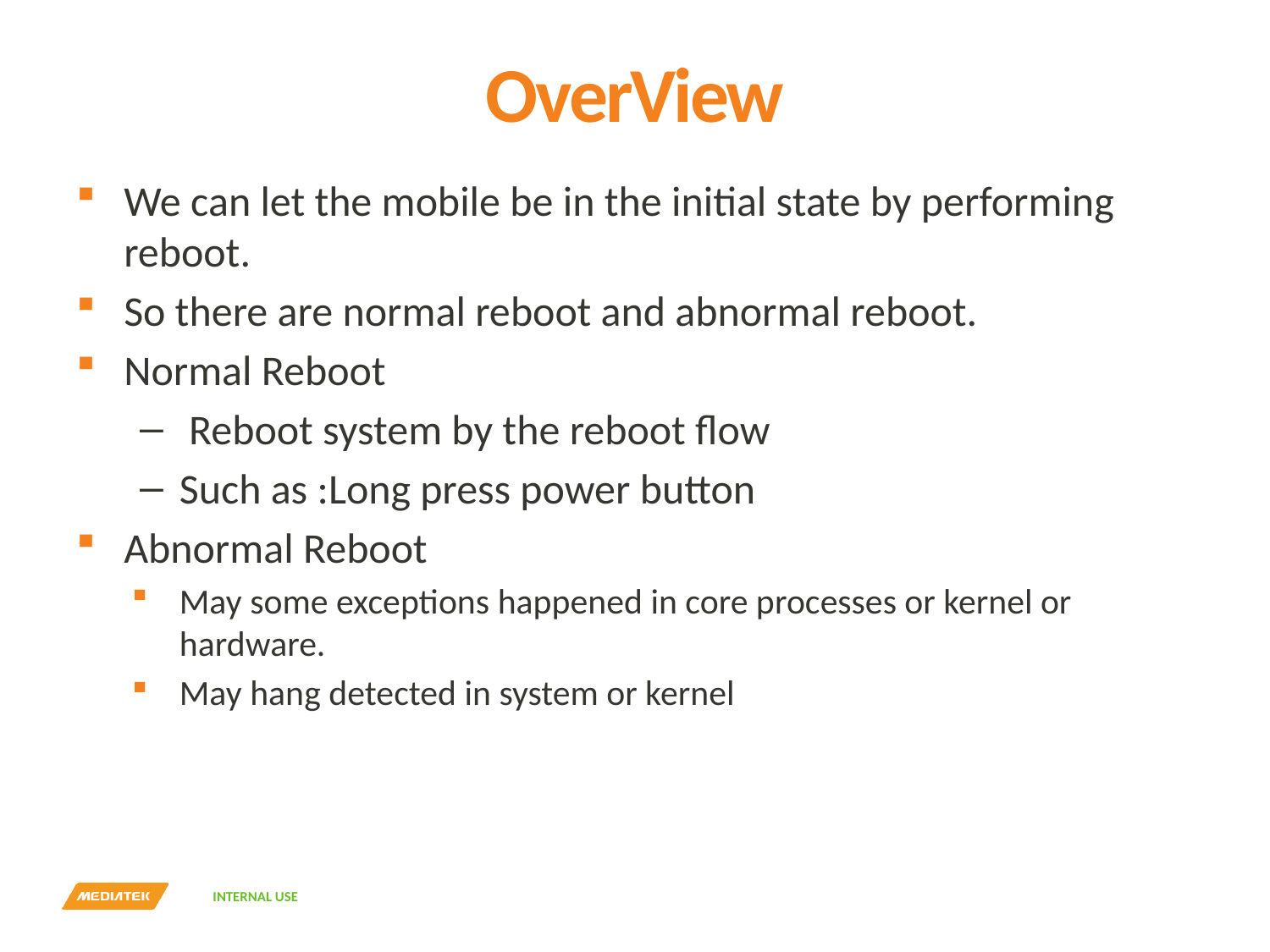

# OverView
We can let the mobile be in the initial state by performing reboot.
So there are normal reboot and abnormal reboot.
Normal Reboot
 Reboot system by the reboot flow
Such as :Long press power button
Abnormal Reboot
May some exceptions happened in core processes or kernel or hardware.
May hang detected in system or kernel